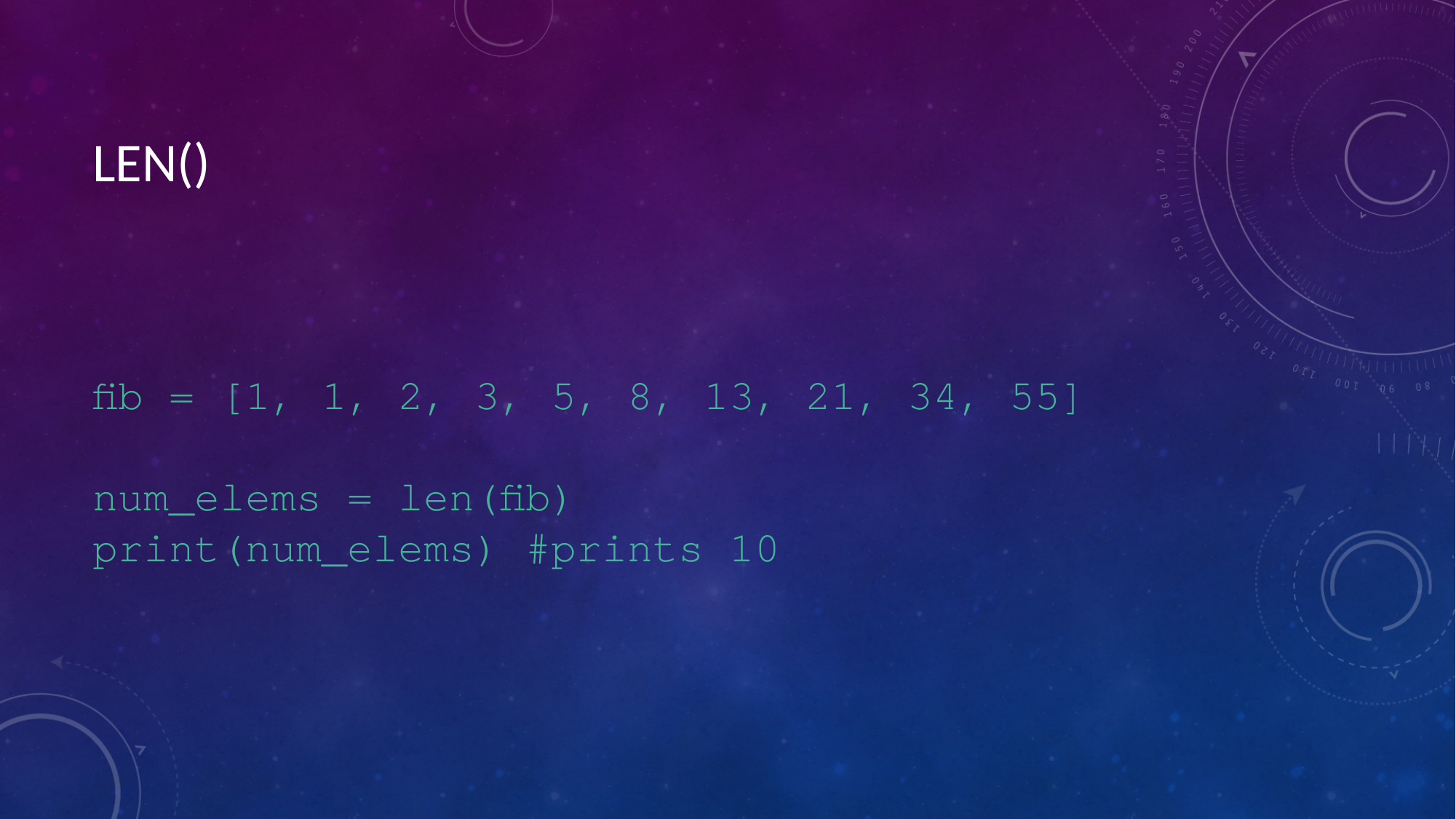

# Len()
fib = [1, 1, 2, 3, 5, 8, 13, 21, 34, 55]

num_elems = len(fib)
print(num_elems) #prints 10